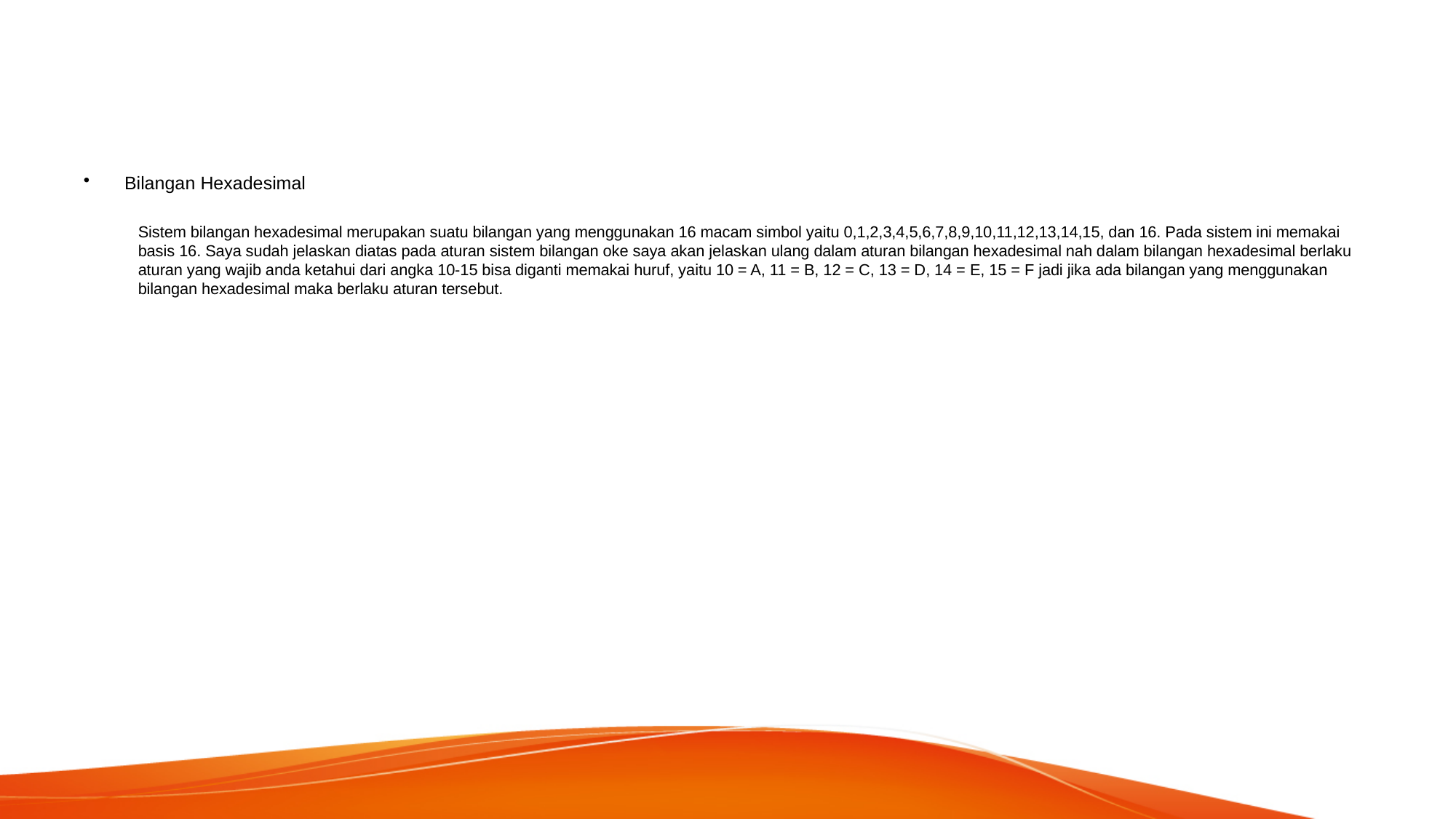

Bilangan Hexadesimal

Sistem bilangan hexadesimal merupakan suatu bilangan yang menggunakan 16 macam simbol yaitu 0,1,2,3,4,5,6,7,8,9,10,11,12,13,14,15, dan 16. Pada sistem ini memakai basis 16. Saya sudah jelaskan diatas pada aturan sistem bilangan oke saya akan jelaskan ulang dalam aturan bilangan hexadesimal nah dalam bilangan hexadesimal berlaku aturan yang wajib anda ketahui dari angka 10-15 bisa diganti memakai huruf, yaitu 10 = A, 11 = B, 12 = C, 13 = D, 14 = E, 15 = F jadi jika ada bilangan yang menggunakan bilangan hexadesimal maka berlaku aturan tersebut.